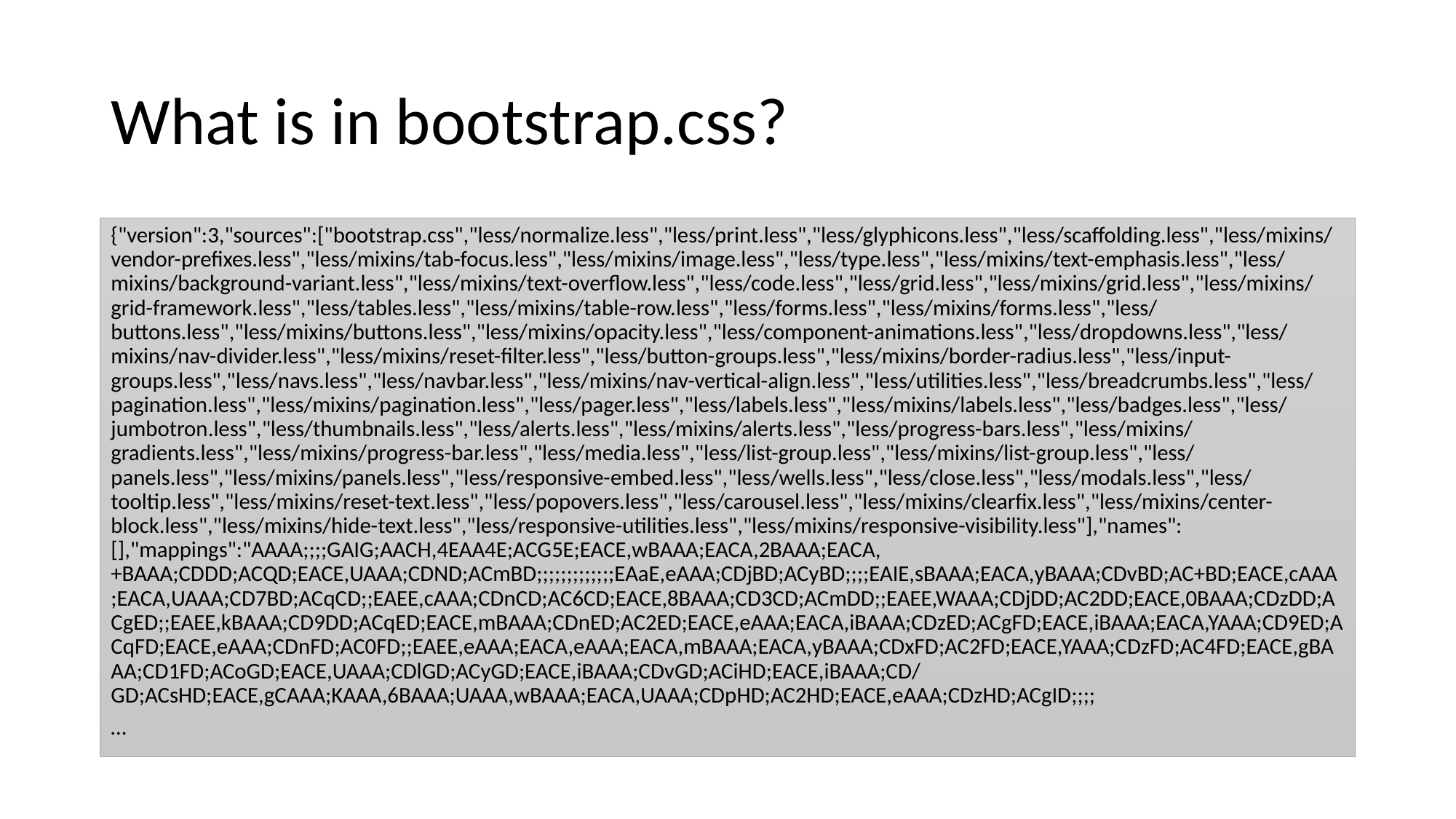

# What is in bootstrap.css?
{"version":3,"sources":["bootstrap.css","less/normalize.less","less/print.less","less/glyphicons.less","less/scaffolding.less","less/mixins/vendor-prefixes.less","less/mixins/tab-focus.less","less/mixins/image.less","less/type.less","less/mixins/text-emphasis.less","less/mixins/background-variant.less","less/mixins/text-overflow.less","less/code.less","less/grid.less","less/mixins/grid.less","less/mixins/grid-framework.less","less/tables.less","less/mixins/table-row.less","less/forms.less","less/mixins/forms.less","less/buttons.less","less/mixins/buttons.less","less/mixins/opacity.less","less/component-animations.less","less/dropdowns.less","less/mixins/nav-divider.less","less/mixins/reset-filter.less","less/button-groups.less","less/mixins/border-radius.less","less/input-groups.less","less/navs.less","less/navbar.less","less/mixins/nav-vertical-align.less","less/utilities.less","less/breadcrumbs.less","less/pagination.less","less/mixins/pagination.less","less/pager.less","less/labels.less","less/mixins/labels.less","less/badges.less","less/jumbotron.less","less/thumbnails.less","less/alerts.less","less/mixins/alerts.less","less/progress-bars.less","less/mixins/gradients.less","less/mixins/progress-bar.less","less/media.less","less/list-group.less","less/mixins/list-group.less","less/panels.less","less/mixins/panels.less","less/responsive-embed.less","less/wells.less","less/close.less","less/modals.less","less/tooltip.less","less/mixins/reset-text.less","less/popovers.less","less/carousel.less","less/mixins/clearfix.less","less/mixins/center-block.less","less/mixins/hide-text.less","less/responsive-utilities.less","less/mixins/responsive-visibility.less"],"names":[],"mappings":"AAAA;;;;GAIG;AACH,4EAA4E;ACG5E;EACE,wBAAA;EACA,2BAAA;EACA,+BAAA;CDDD;ACQD;EACE,UAAA;CDND;ACmBD;;;;;;;;;;;;;EAaE,eAAA;CDjBD;ACyBD;;;;EAIE,sBAAA;EACA,yBAAA;CDvBD;AC+BD;EACE,cAAA;EACA,UAAA;CD7BD;ACqCD;;EAEE,cAAA;CDnCD;AC6CD;EACE,8BAAA;CD3CD;ACmDD;;EAEE,WAAA;CDjDD;AC2DD;EACE,0BAAA;CDzDD;ACgED;;EAEE,kBAAA;CD9DD;ACqED;EACE,mBAAA;CDnED;AC2ED;EACE,eAAA;EACA,iBAAA;CDzED;ACgFD;EACE,iBAAA;EACA,YAAA;CD9ED;ACqFD;EACE,eAAA;CDnFD;AC0FD;;EAEE,eAAA;EACA,eAAA;EACA,mBAAA;EACA,yBAAA;CDxFD;AC2FD;EACE,YAAA;CDzFD;AC4FD;EACE,gBAAA;CD1FD;ACoGD;EACE,UAAA;CDlGD;ACyGD;EACE,iBAAA;CDvGD;ACiHD;EACE,iBAAA;CD/GD;ACsHD;EACE,gCAAA;KAAA,6BAAA;UAAA,wBAAA;EACA,UAAA;CDpHD;AC2HD;EACE,eAAA;CDzHD;ACgID;;;;
…